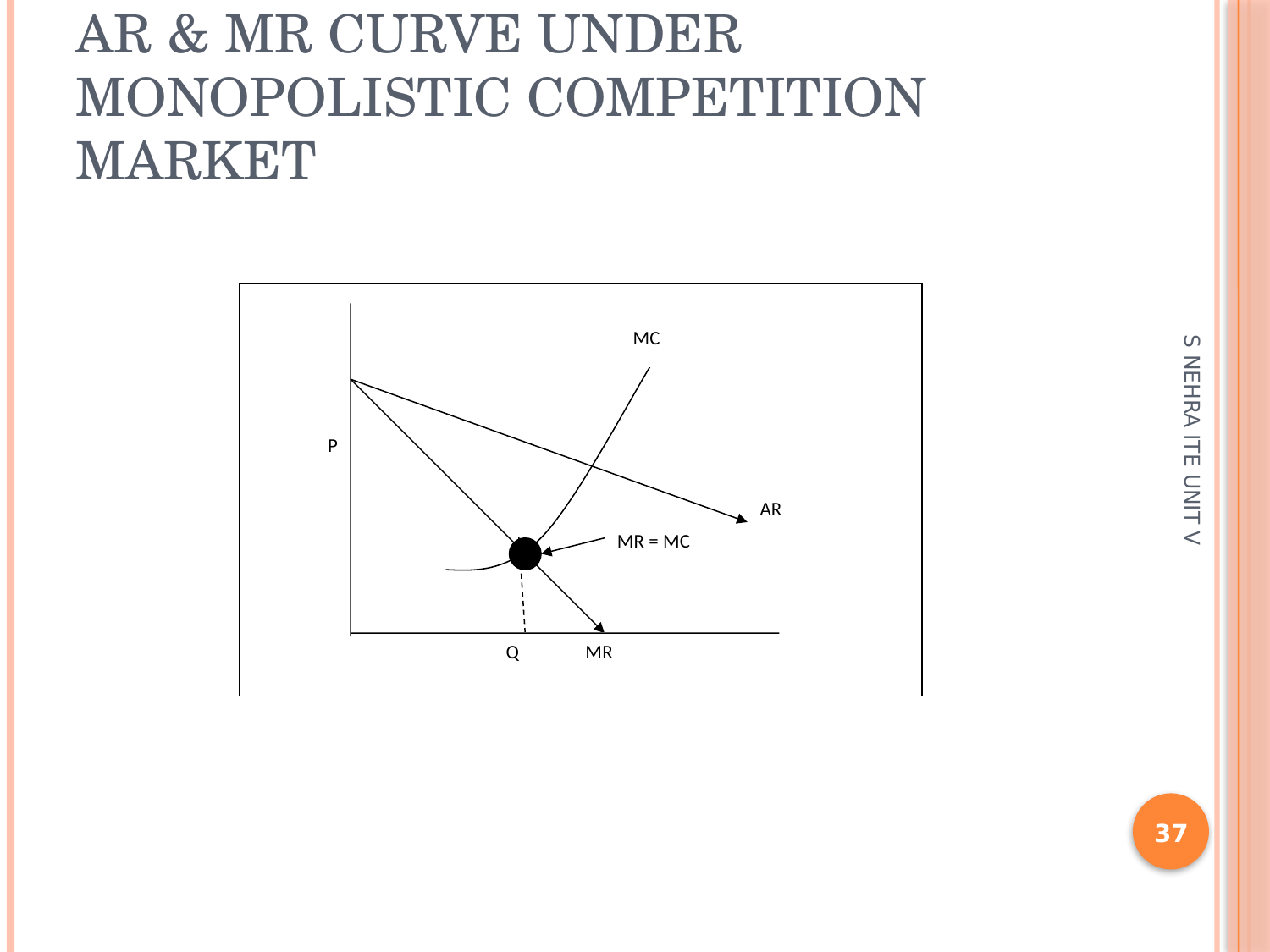

# AR & MR curve under monopolistic competition market

MC

P
AR
MR = MC

Q
MR
S NEHRA ITE UNIT V
37